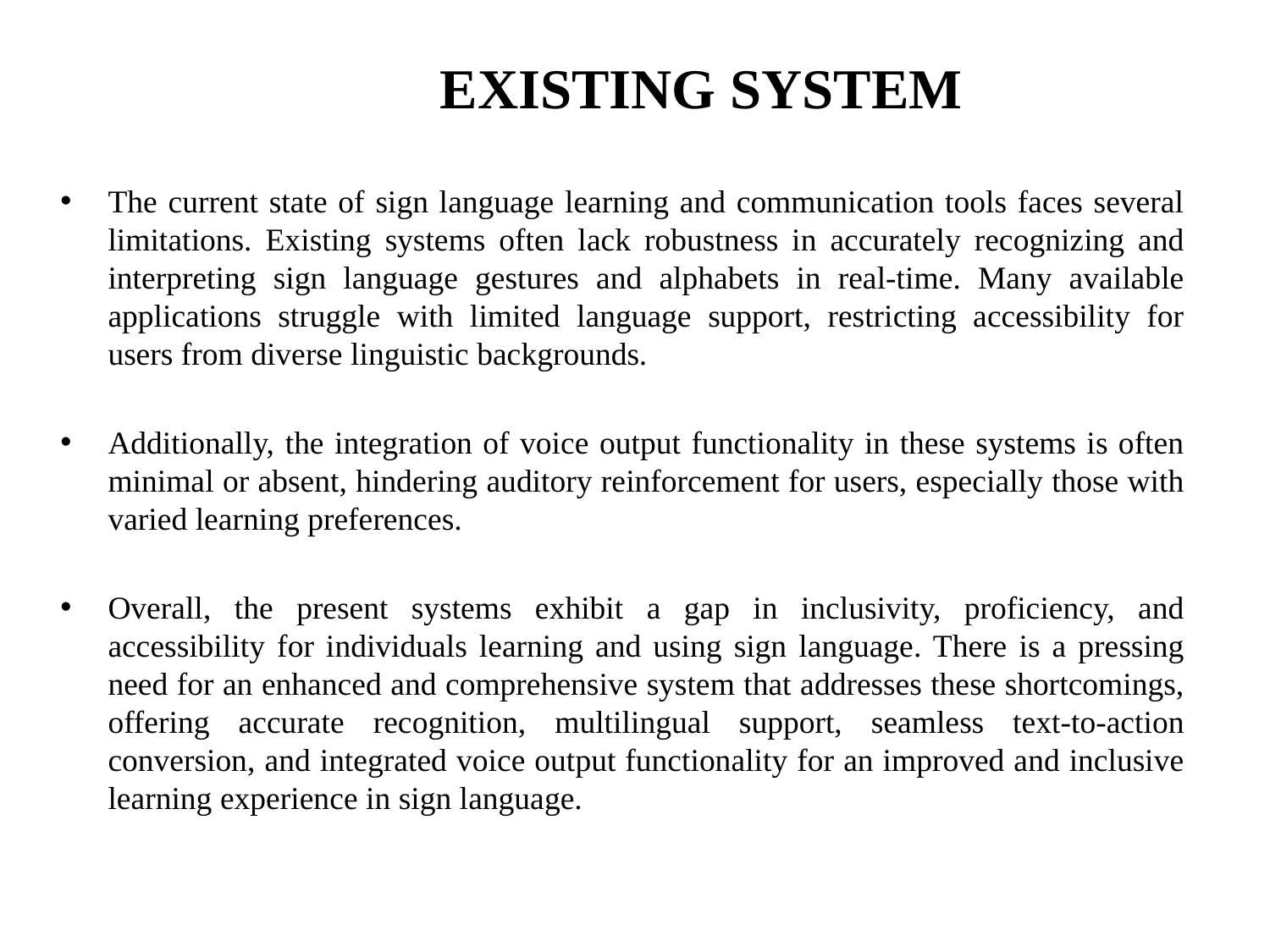

# EXISTING SYSTEM
The current state of sign language learning and communication tools faces several limitations. Existing systems often lack robustness in accurately recognizing and interpreting sign language gestures and alphabets in real-time. Many available applications struggle with limited language support, restricting accessibility for users from diverse linguistic backgrounds.

Additionally, the integration of voice output functionality in these systems is often minimal or absent, hindering auditory reinforcement for users, especially those with varied learning preferences.

Overall, the present systems exhibit a gap in inclusivity, proficiency, and accessibility for individuals learning and using sign language. There is a pressing need for an enhanced and comprehensive system that addresses these shortcomings, offering accurate recognition, multilingual support, seamless text-to-action conversion, and integrated voice output functionality for an improved and inclusive learning experience in sign language.